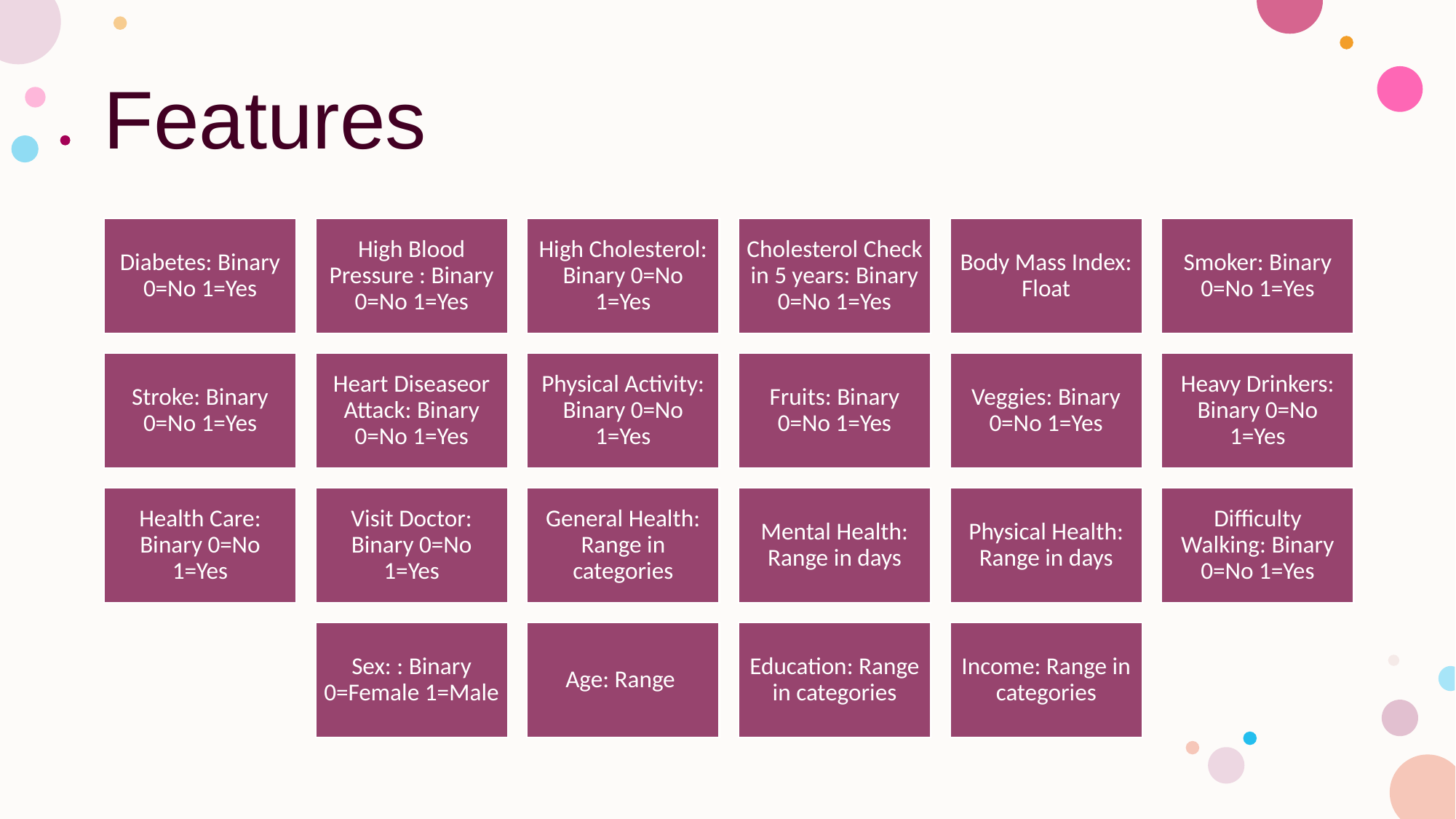

# Features
Diabetes: Binary 0=No 1=Yes
High Blood Pressure : Binary 0=No 1=Yes
High Cholesterol: Binary 0=No 1=Yes
Cholesterol Check in 5 years: Binary 0=No 1=Yes
Body Mass Index: Float
Smoker: Binary 0=No 1=Yes
Stroke: Binary 0=No 1=Yes
Heart Diseaseor Attack: Binary 0=No 1=Yes
Physical Activity: Binary 0=No 1=Yes
Fruits: Binary 0=No 1=Yes
Veggies: Binary 0=No 1=Yes
Heavy Drinkers: Binary 0=No 1=Yes
Health Care: Binary 0=No 1=Yes
Visit Doctor: Binary 0=No 1=Yes
General Health: Range in categories
Mental Health: Range in days
Physical Health: Range in days
Difficulty Walking: Binary 0=No 1=Yes
Sex: : Binary 0=Female 1=Male
Age: Range
Education: Range in categories
Income: Range in categories